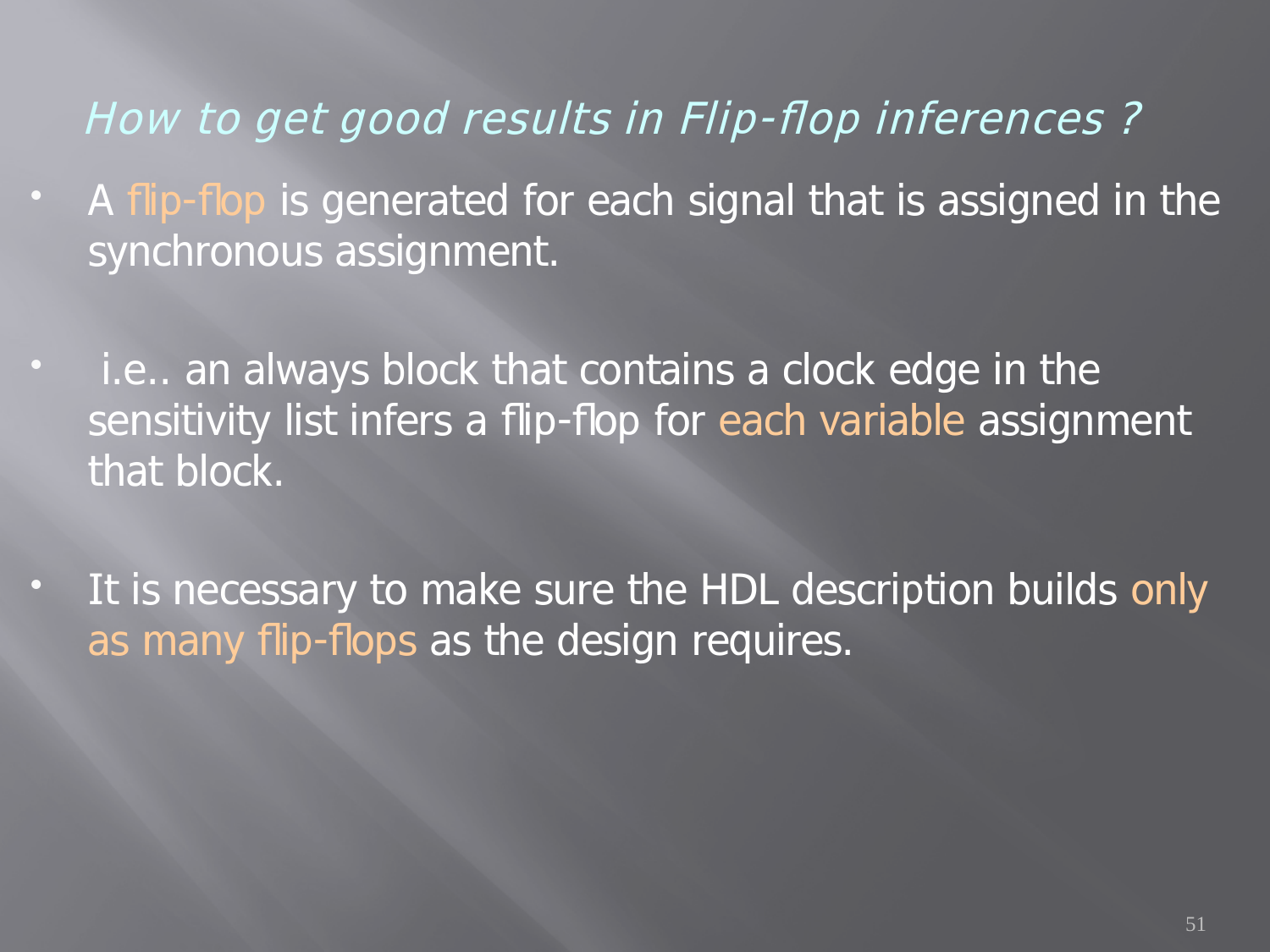

# How to get good results in Flip-flop inferences ?
A flip-flop is generated for each signal that is assigned in the synchronous assignment.

 i.e.. an always block that contains a clock edge in the sensitivity list infers a flip-flop for each variable assignment that block.

It is necessary to make sure the HDL description builds only as many flip-flops as the design requires.

51